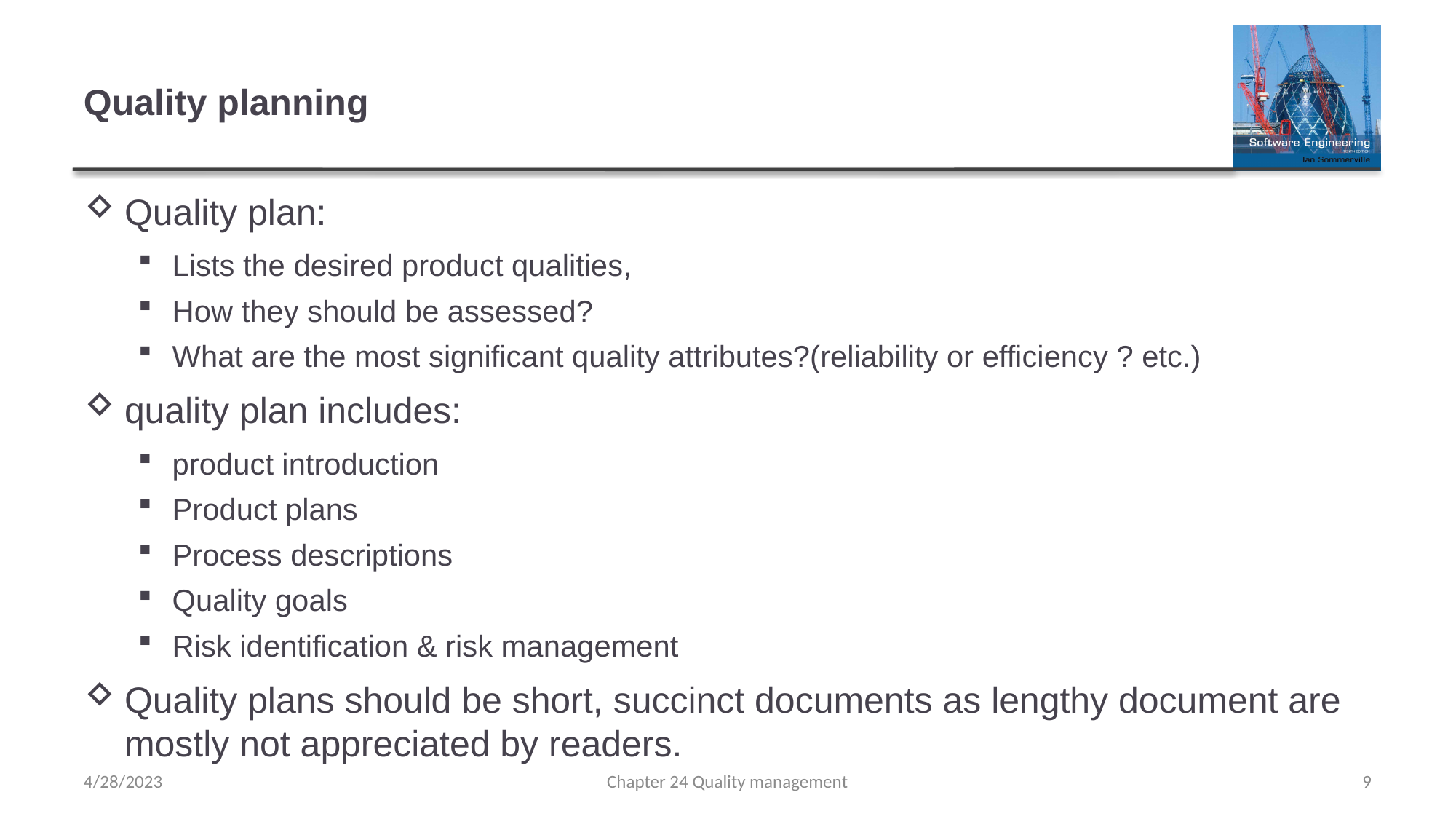

# Quality planning
Quality plan:
Lists the desired product qualities,
How they should be assessed?
What are the most significant quality attributes?(reliability or efficiency ? etc.)
quality plan includes:
product introduction
Product plans
Process descriptions
Quality goals
Risk identification & risk management
Quality plans should be short, succinct documents as lengthy document are mostly not appreciated by readers.

4/28/2023
Chapter 24 Quality management
9